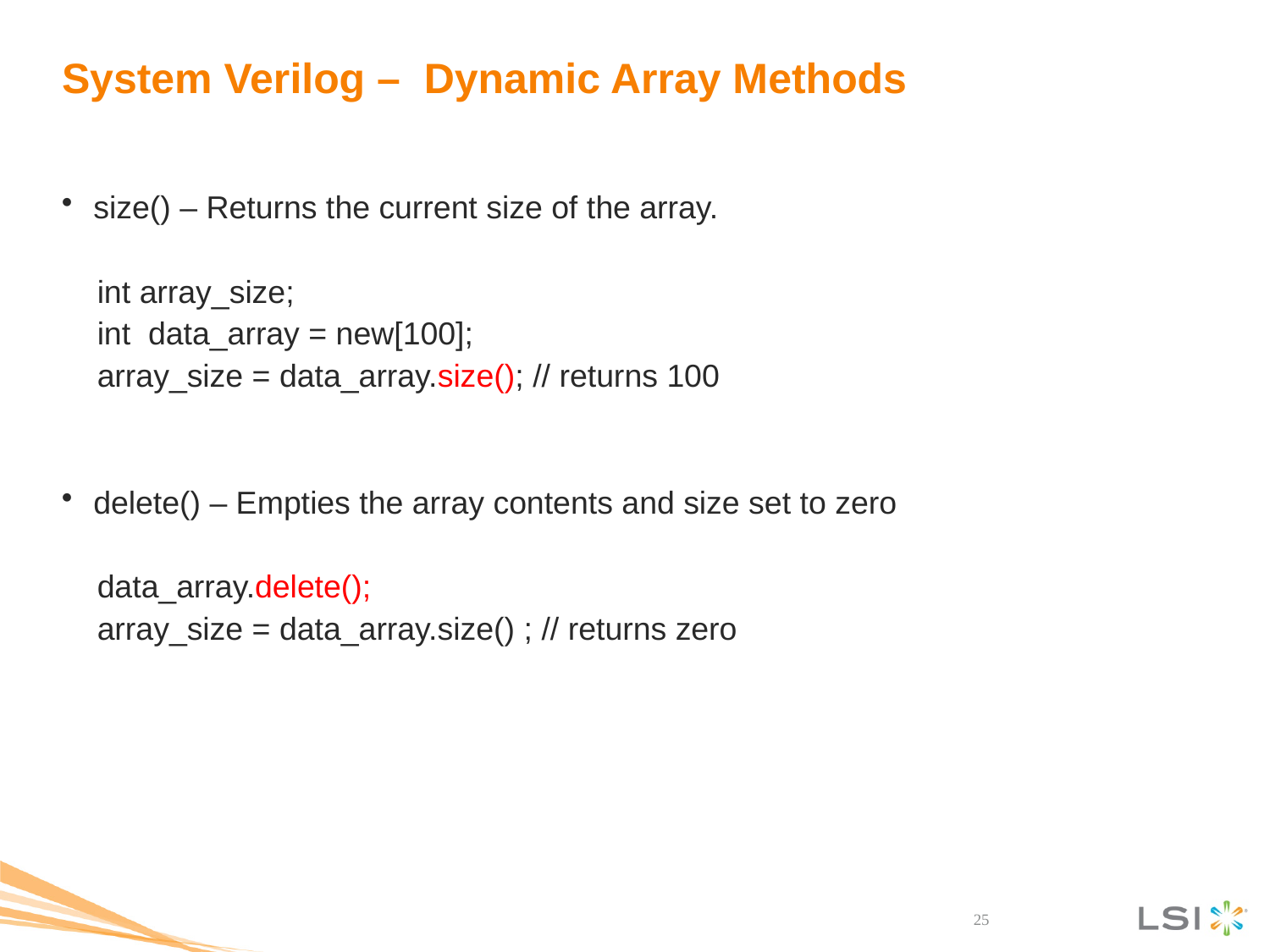

# System Verilog –  Dynamic Array Methods

size() – Returns the current size of the array.

    int array_size;
    int  data_array = new[100];
    array_size = data_array.size(); // returns 100

delete() – Empties the array contents and size set to zero

    data_array.delete();
    array_size = data_array.size() ; // returns zero